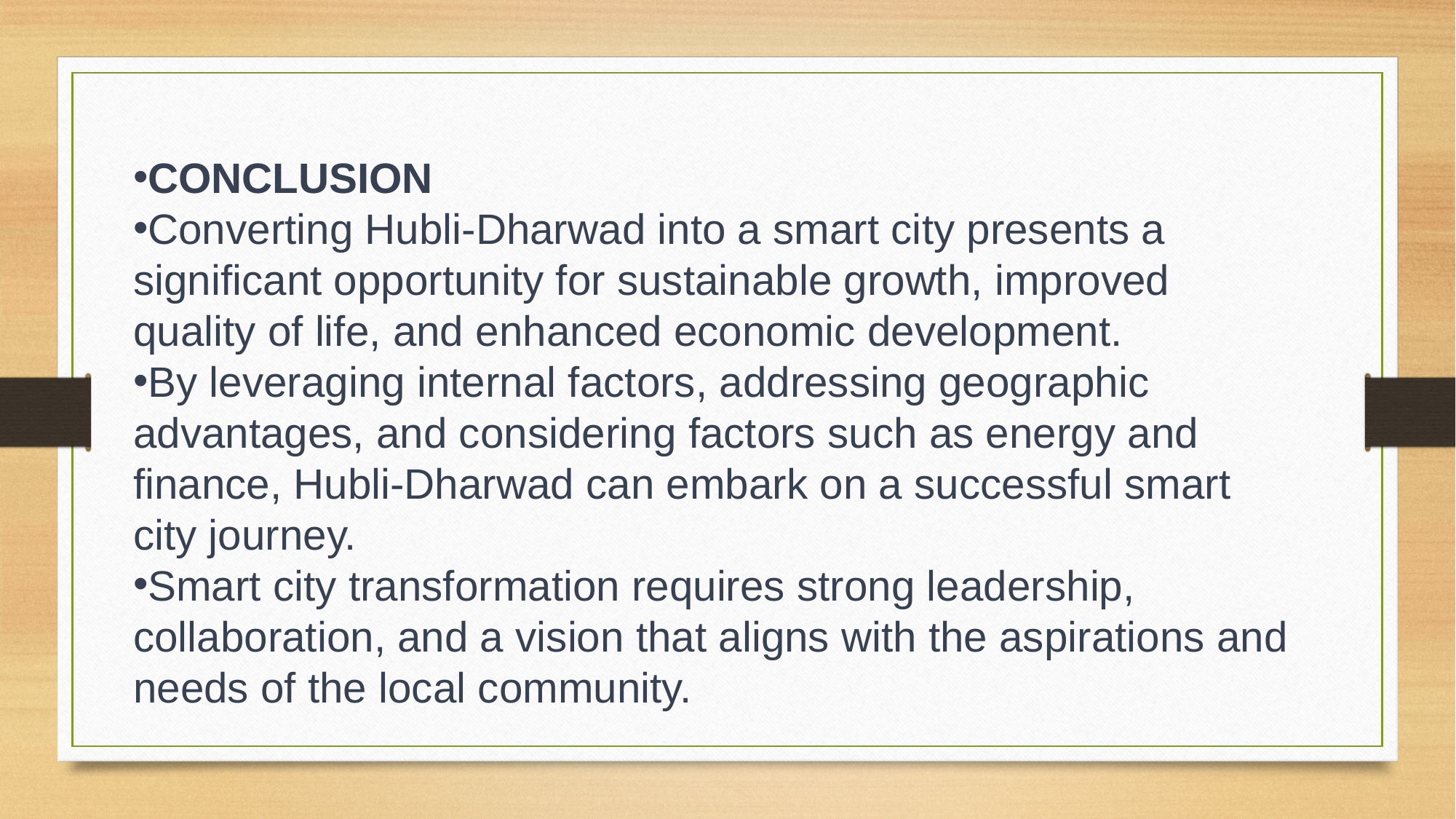

CONCLUSION
Converting Hubli-Dharwad into a smart city presents a significant opportunity for sustainable growth, improved quality of life, and enhanced economic development.
By leveraging internal factors, addressing geographic advantages, and considering factors such as energy and finance, Hubli-Dharwad can embark on a successful smart city journey.
Smart city transformation requires strong leadership, collaboration, and a vision that aligns with the aspirations and needs of the local community.